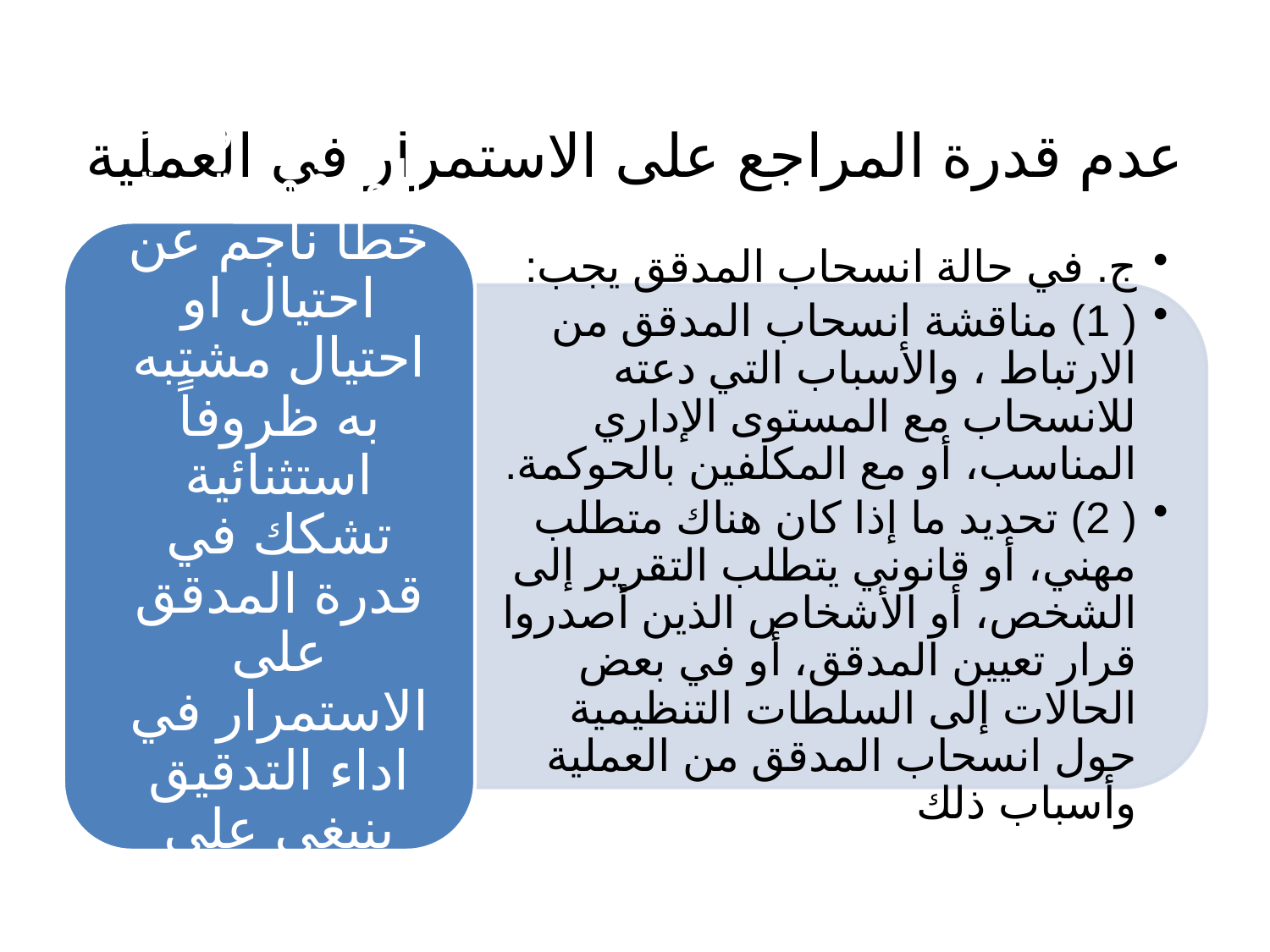

# عدم قدرة المراجع على الاستمرار في العملية
ج. في حالة انسحاب المدقق يجب:
( 1) مناقشة انسحاب المدقق من الارتباط ، والأسباب التي دعته للانسحاب مع المستوى الإداري المناسب، أو مع المكلفين بالحوكمة.
( 2) تحديد ما إذا كان هناك متطلب مهني، أو قانوني يتطلب التقرير إلى الشخص، أو الأشخاص الذين أصدروا قرار تعيين المدقق، أو في بعض الحالات إلى السلطات التنظيمية حول انسحاب المدقق من العملية وأسباب ذلك
في حال واجه المدقق نتيجة خطأ ناجم عن احتيال او احتيال مشتبه به ظروفاً استثنائية تشكك في قدرة المدقق على الاستمرار في اداء التدقيق ينبغي على المدقق ما يلي: